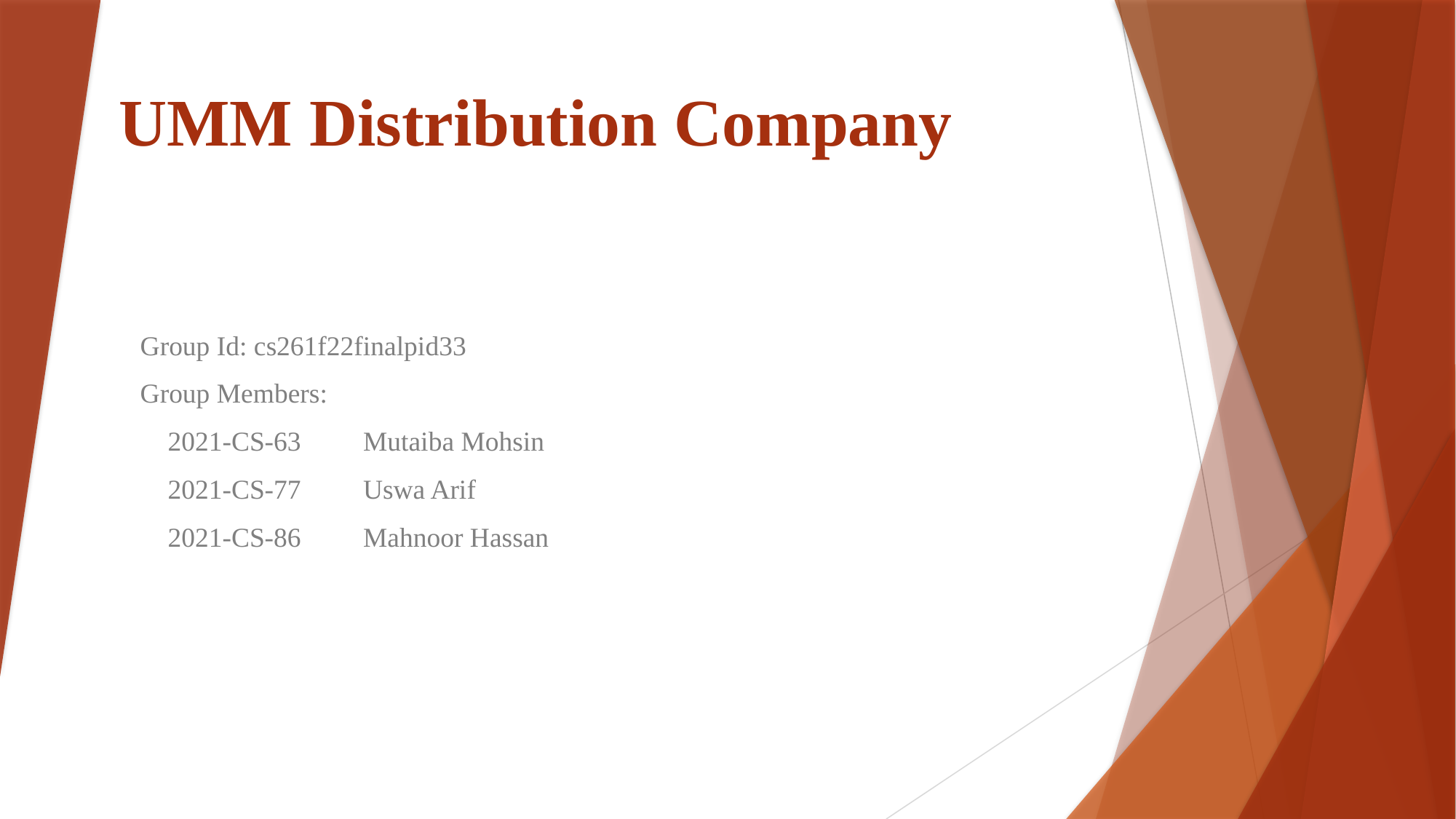

# UMM Distribution Company
Group Id: cs261f22finalpid33
Group Members:
    2021-CS-63         Mutaiba Mohsin
    2021-CS-77         Uswa Arif
    2021-CS-86         Mahnoor Hassan